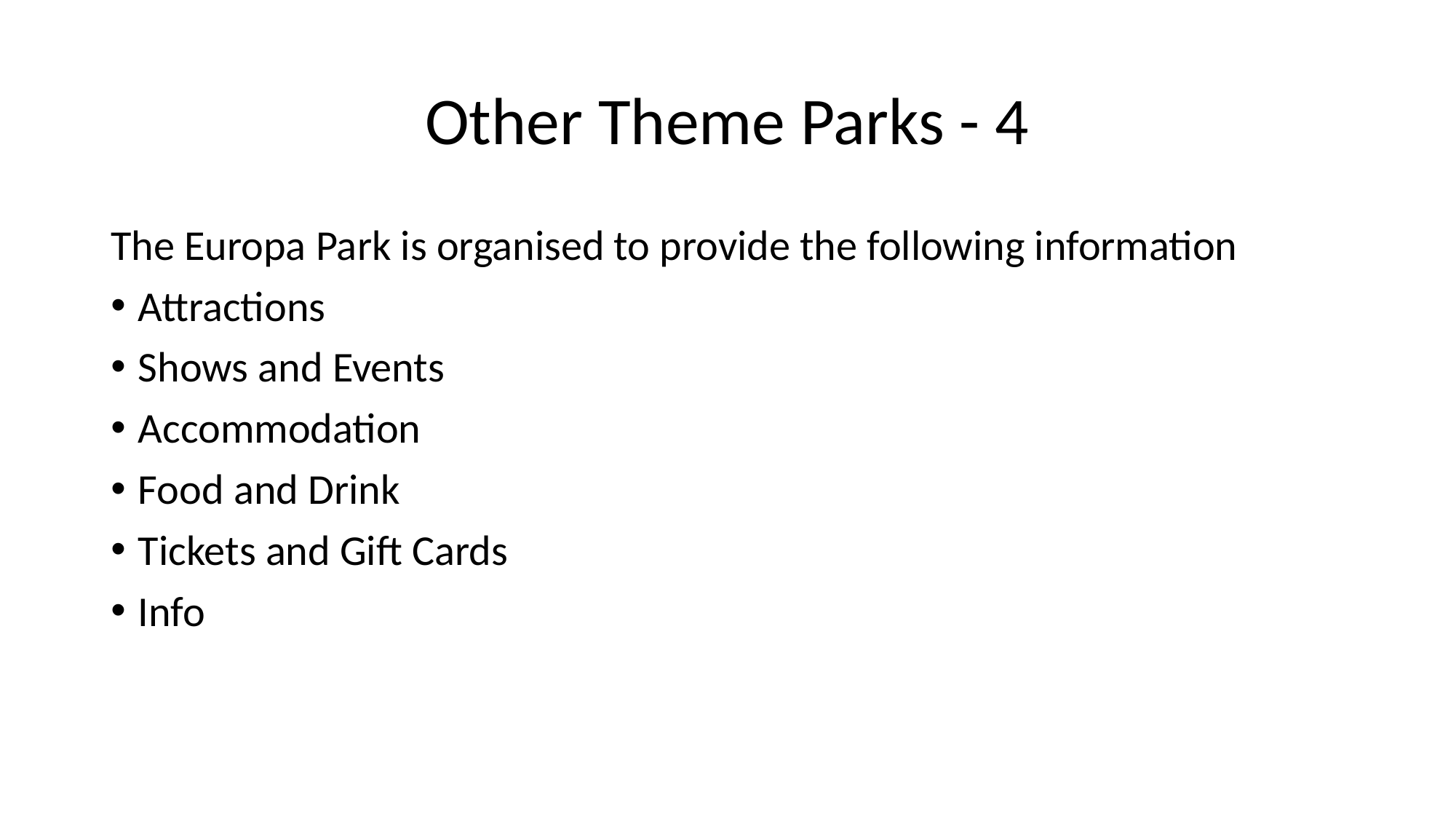

# Other Theme Parks - 4
The Europa Park is organised to provide the following information
Attractions
Shows and Events
Accommodation
Food and Drink
Tickets and Gift Cards
Info